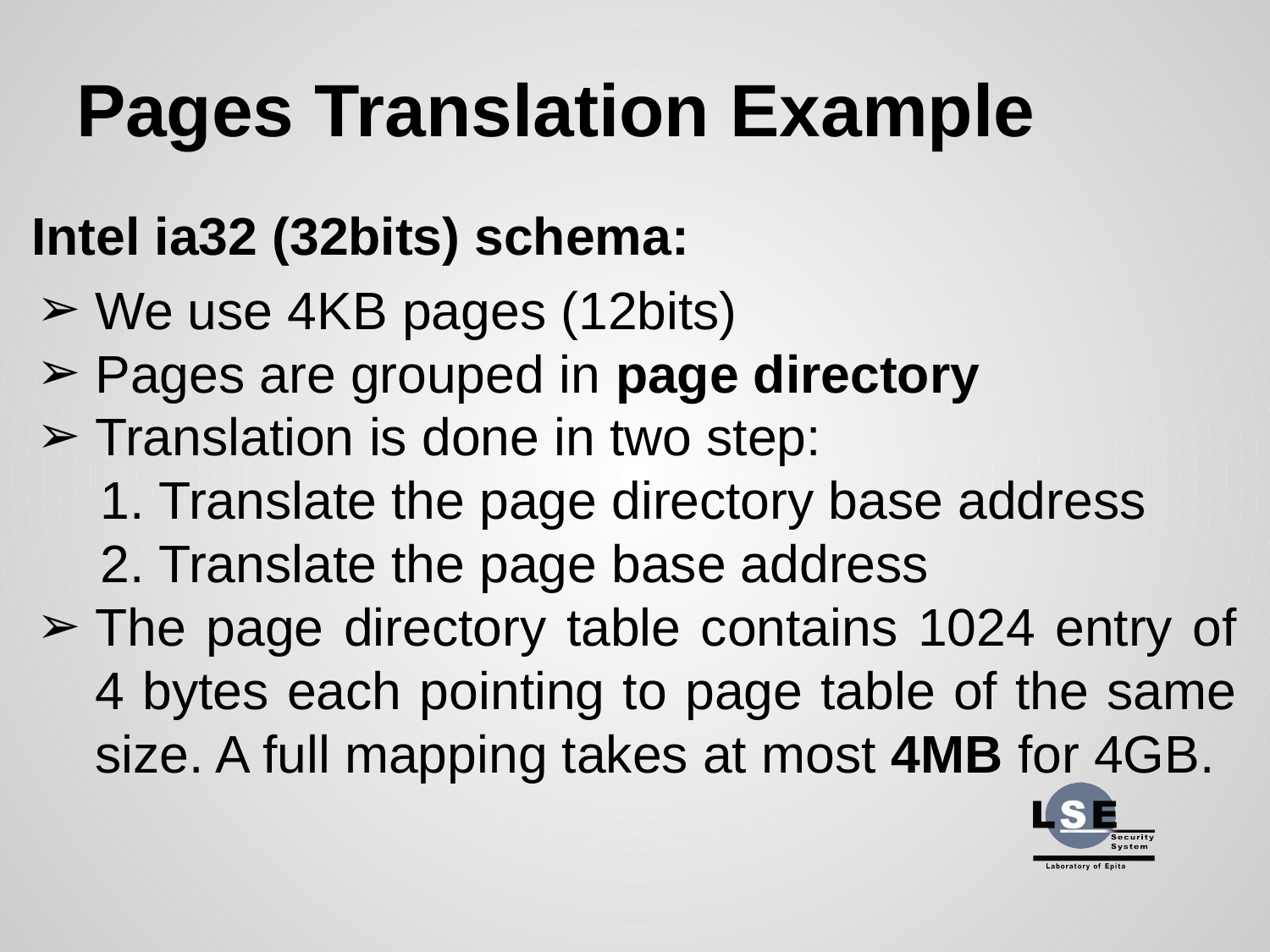

# Pages Translation Example
Intel ia32 (32bits) schema:
We use 4KB pages (12bits)
Pages are grouped in page directory
Translation is done in two step:
Translate the page directory base address
Translate the page base address
The page directory table contains 1024 entry of 4 bytes each pointing to page table of the same size. A full mapping takes at most 4MB for 4GB.